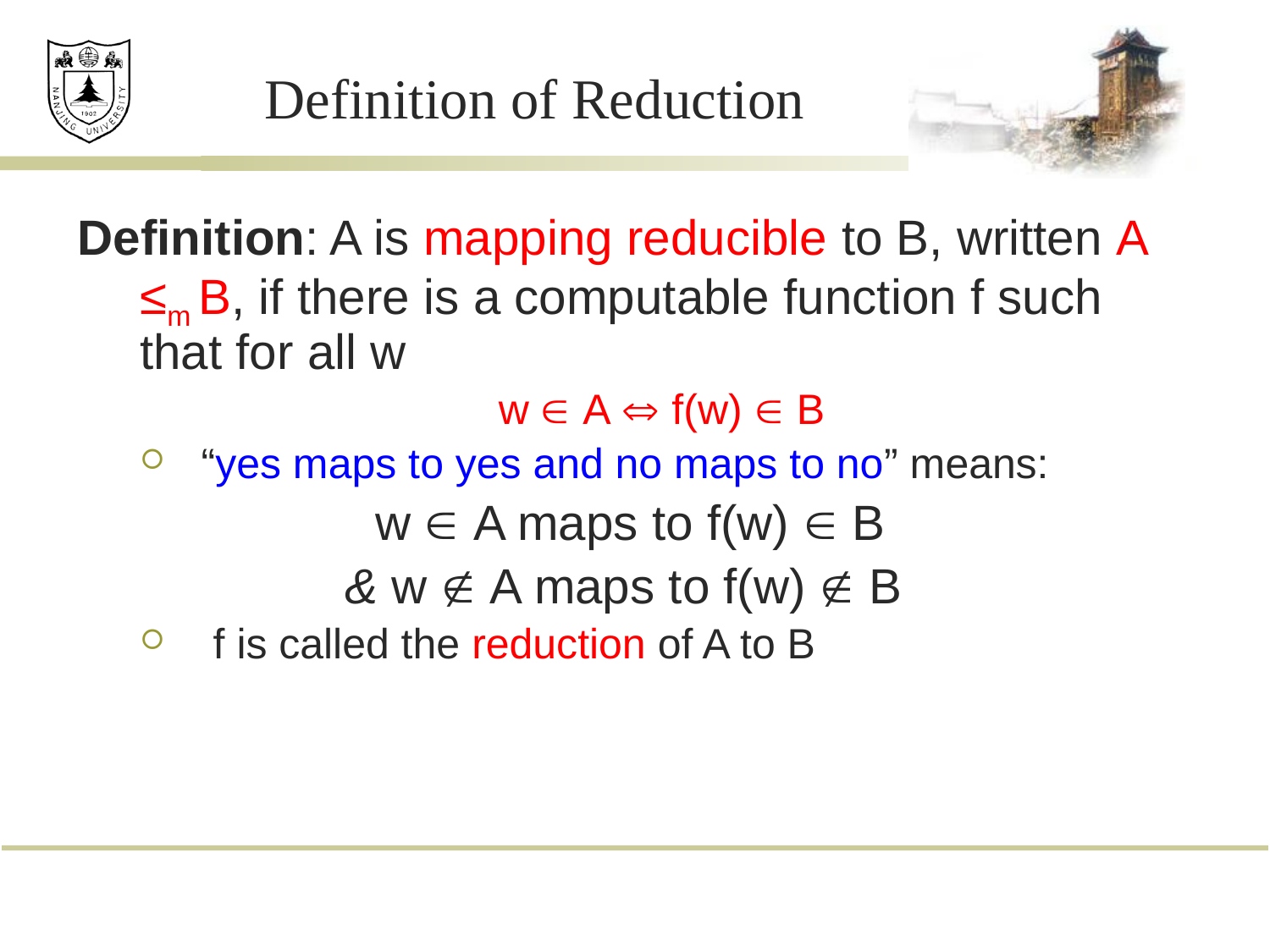

# Definition of Reduction
Definition: A is mapping reducible to B, written A ≤m B, if there is a computable function f such that for all w
w ∈ A ⇔ f(w) ∈ B
“yes maps to yes and no maps to no” means:
w ∈ A maps to f(w) ∈ B
& w ∉ A maps to f(w) ∉ B
 f is called the reduction of A to B